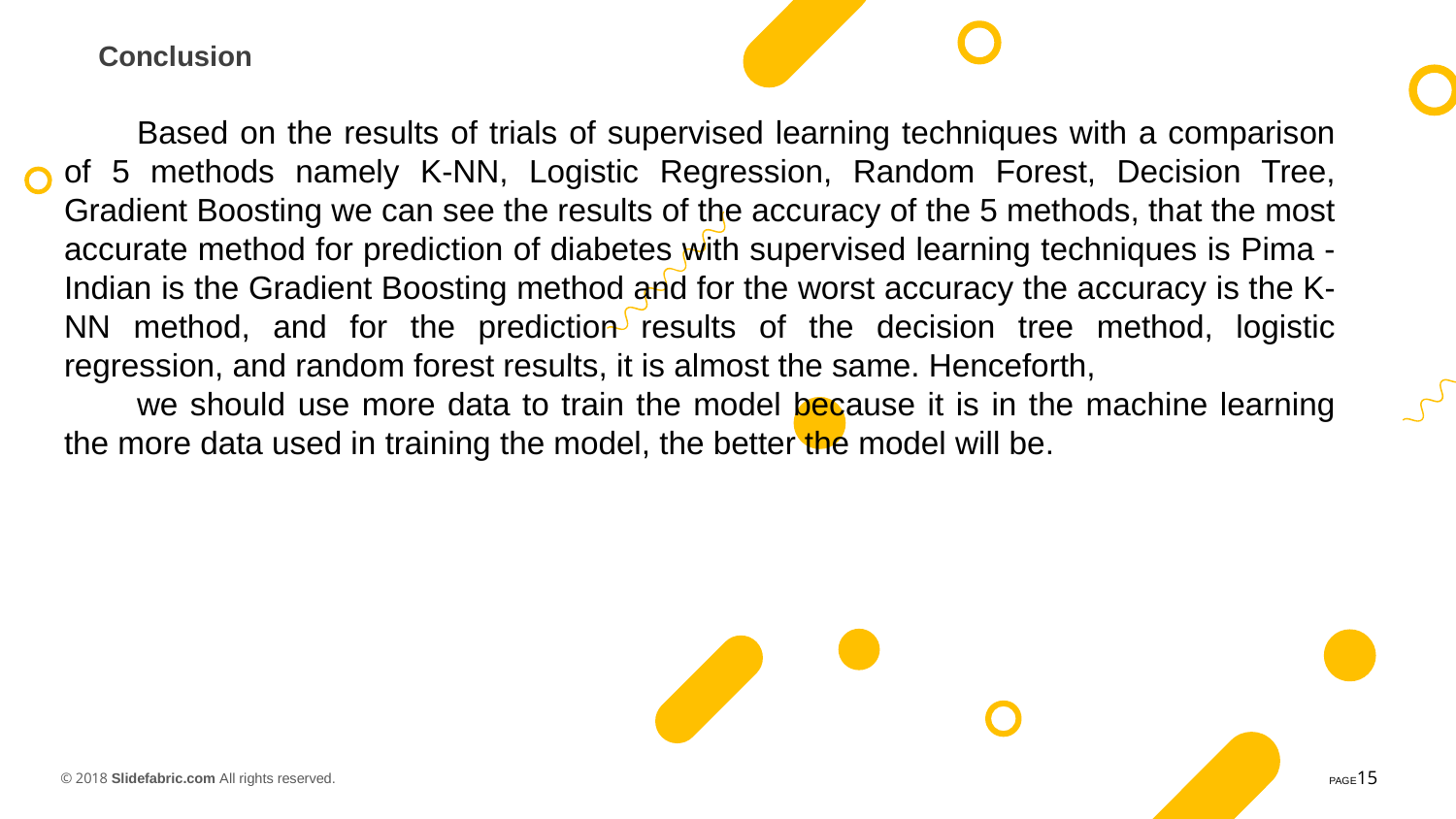

Conclusion

Based on the results of trials of supervised learning techniques with a comparison of 5 methods namely K-NN, Logistic Regression, Random Forest, Decision Tree, Gradient Boosting we can see the results of the accuracy of the 5 methods, that the most accurate method for prediction of diabetes with supervised learning techniques is Pima -Indian is the Gradient Boosting method and for the worst accuracy the accuracy is the K-NN method, and for the prediction results of the decision tree method, logistic regression, and random forest results, it is almost the same. Henceforth,
we should use more data to train the model because it is in the machine learning the more data used in training the model, the better the model will be.